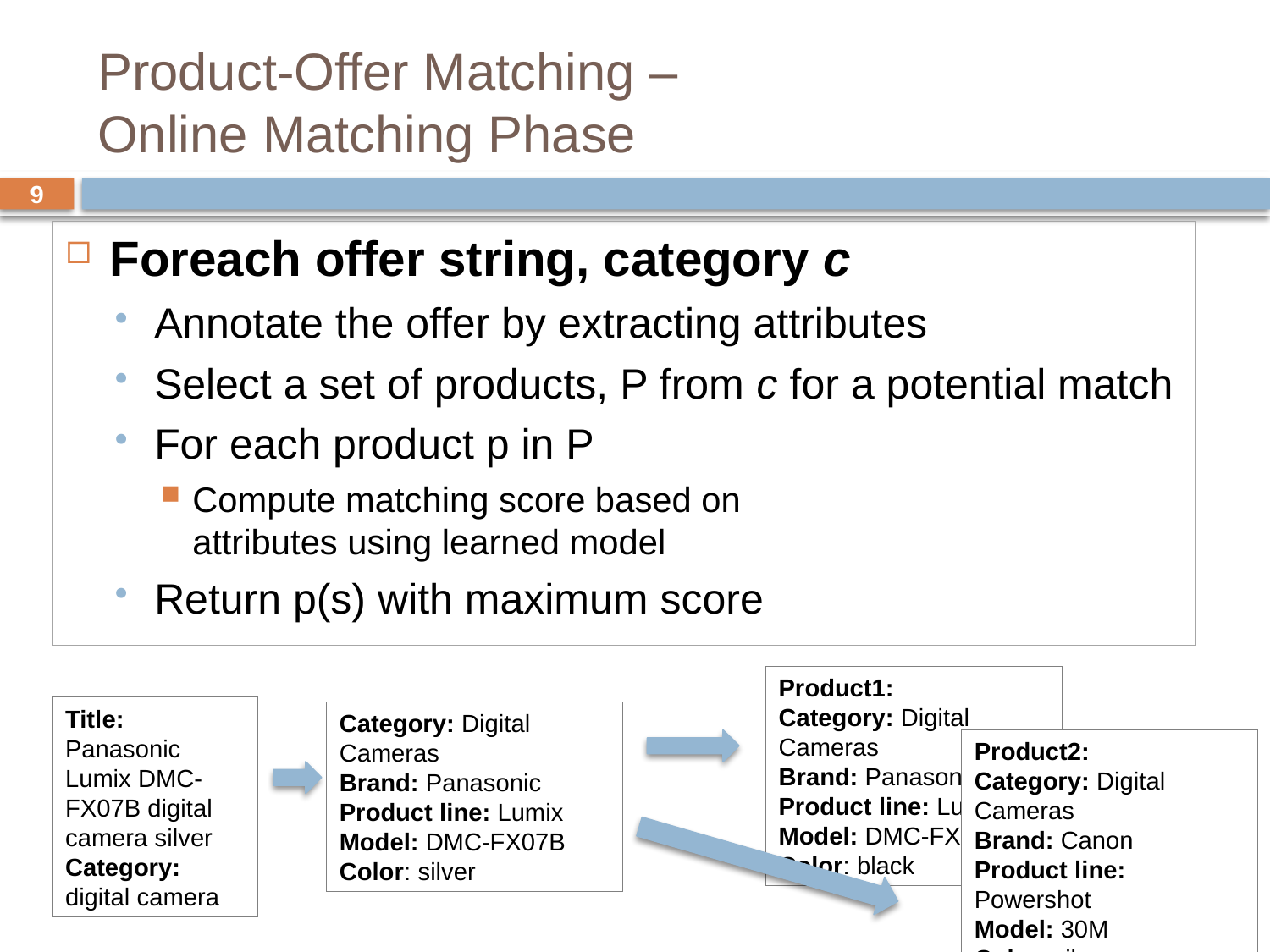

# Product-Offer Matching – Online Matching Phase
9
Foreach offer string, category c
Annotate the offer by extracting attributes
Select a set of products, P from c for a potential match
For each product p in P
Compute matching score based on
attributes using learned model
Return p(s) with maximum score

Product1:
Category: Digital Cameras
Brand: Panasonic
Product line: Lumix
Model: DMC-FX07B
Color: black
Product2:
Category: Digital Cameras
Brand: Canon
Product line: Powershot
Model: 30M
Color: silver
Title: Panasonic Lumix DMC-FX07B digital camera silver
Category: digital camera
Category: Digital Cameras
Brand: Panasonic
Product line: Lumix
Model: DMC-FX07B Color: silver